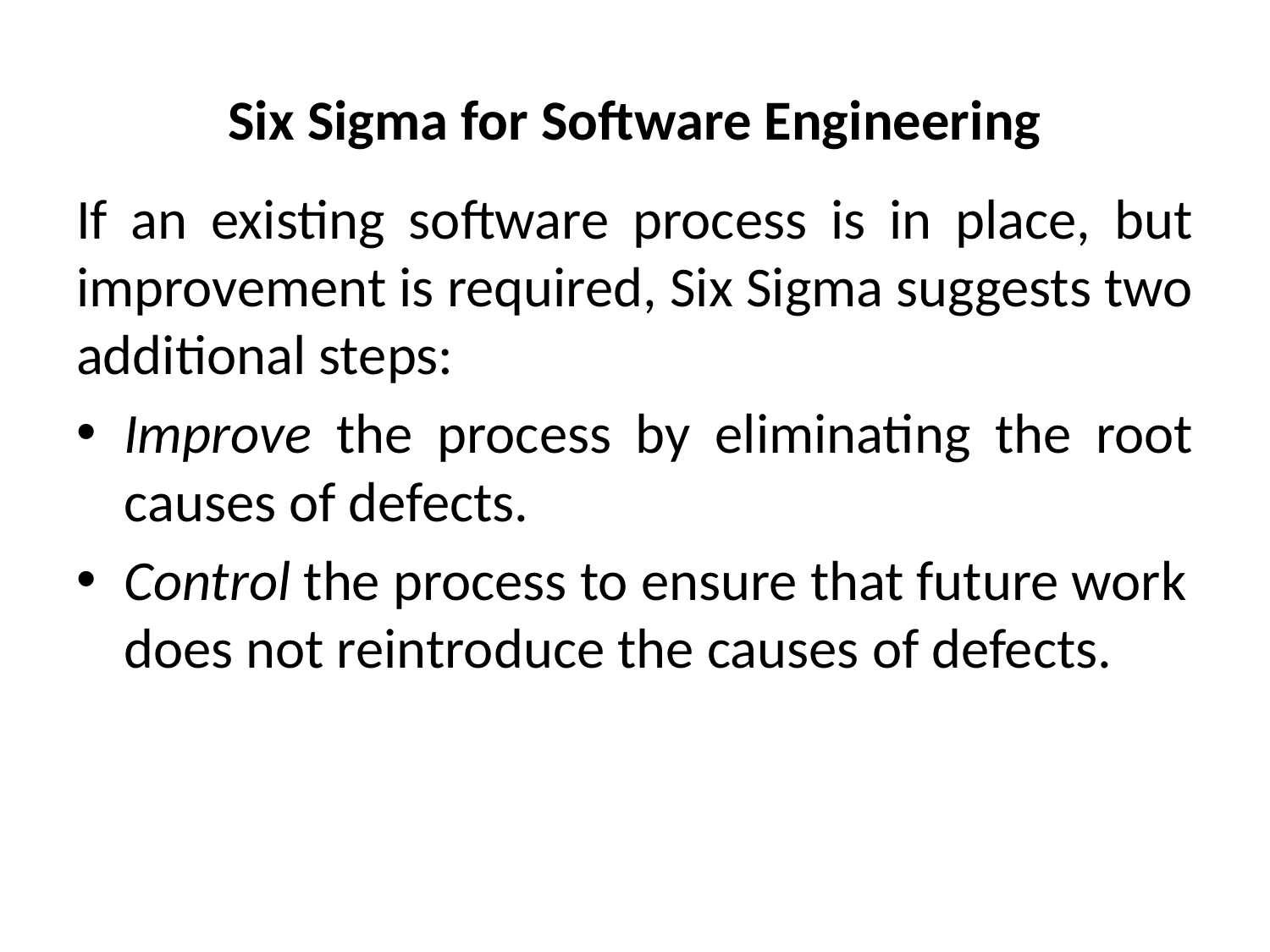

# Six Sigma for Software Engineering
If an existing software process is in place, but improvement is required, Six Sigma suggests two additional steps:
Improve the process by eliminating the root causes of defects.
Control the process to ensure that future work does not reintroduce the causes of defects.